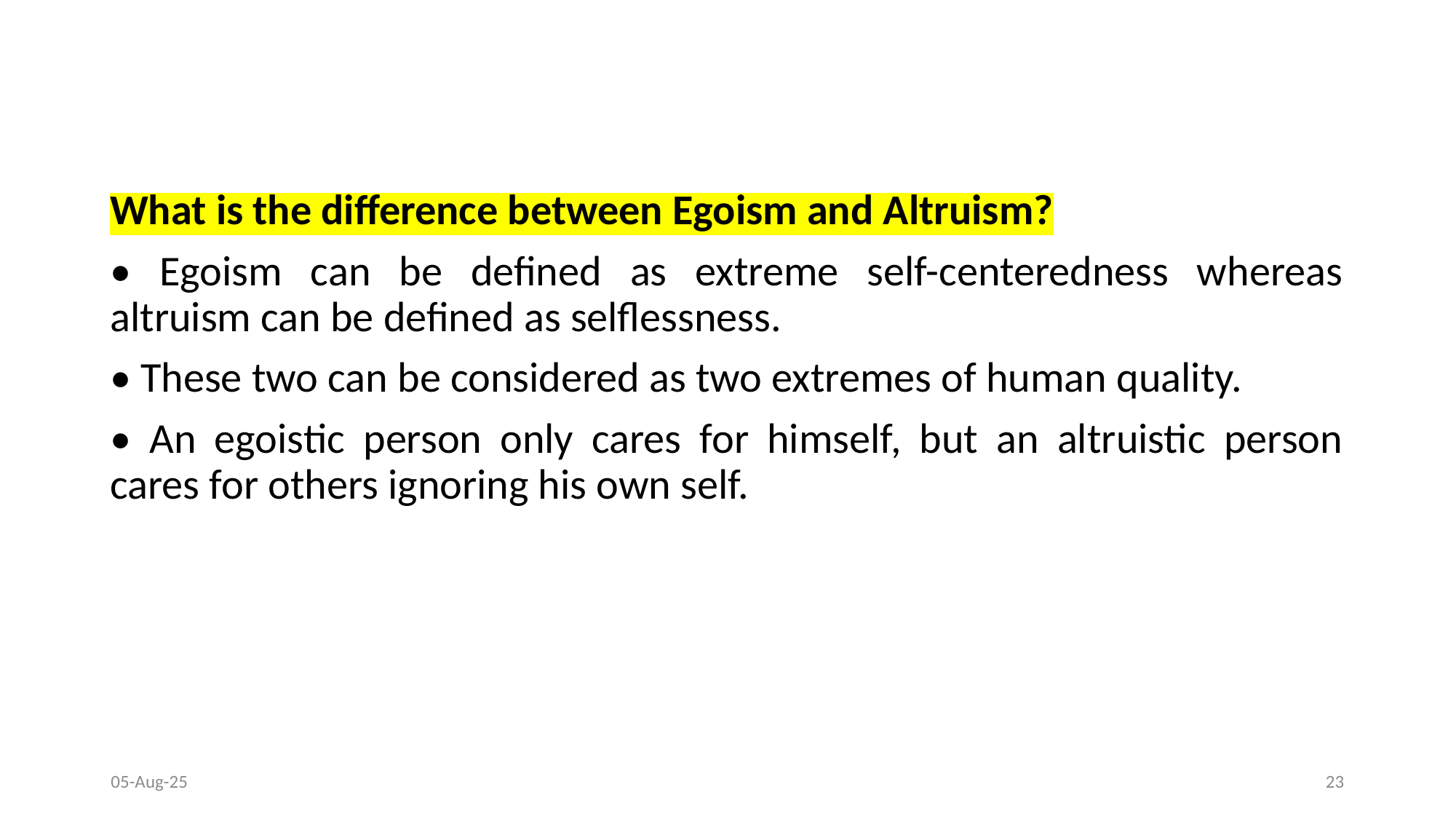

What is the difference between Egoism and Altruism?
• Egoism can be defined as extreme self-centeredness whereas altruism can be defined as selflessness.
• These two can be considered as two extremes of human quality.
• An egoistic person only cares for himself, but an altruistic person cares for others ignoring his own self.

05-Aug-25
23